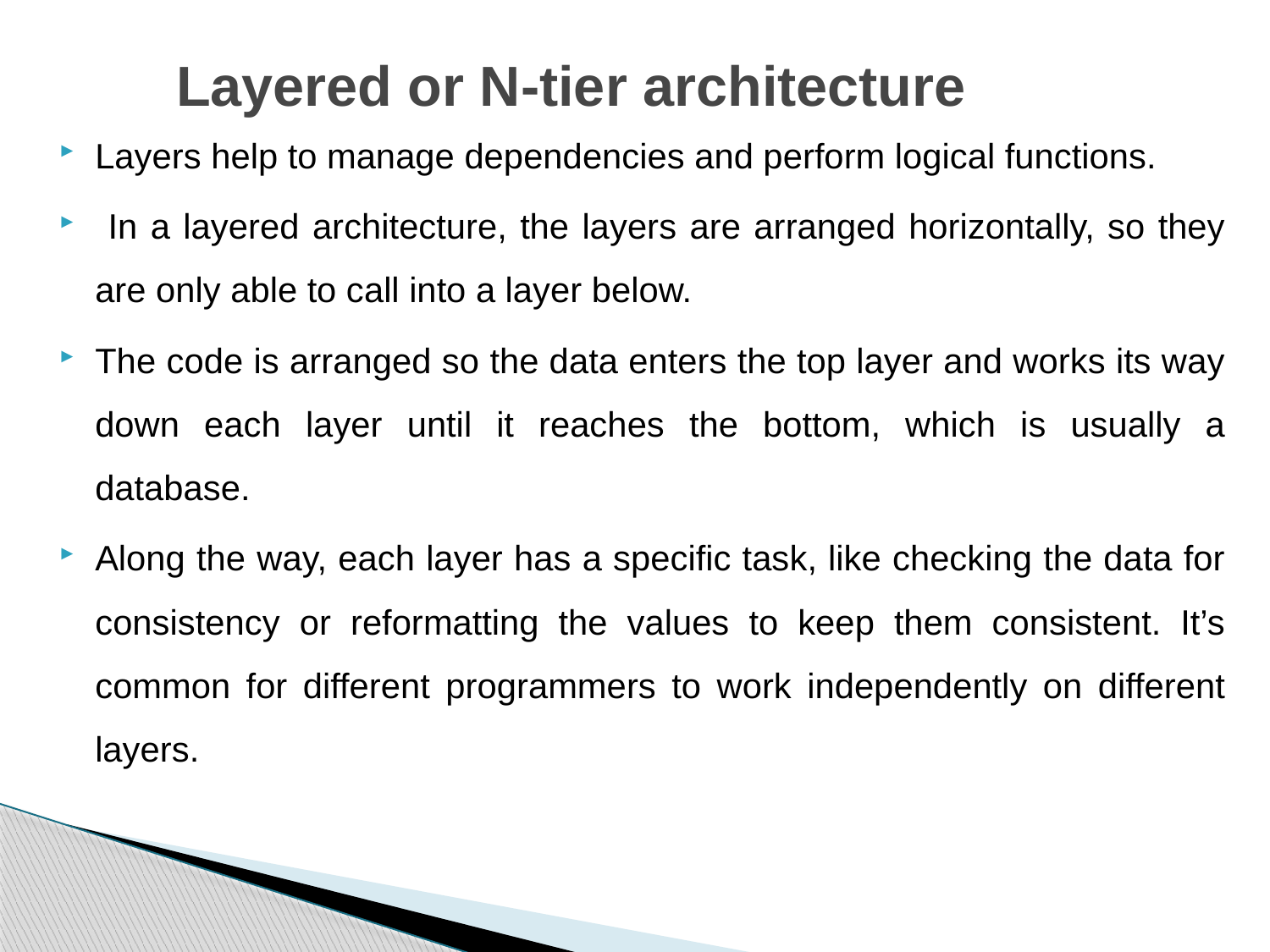

Layered or N-tier architecture
Layers help to manage dependencies and perform logical functions.
 In a layered architecture, the layers are arranged horizontally, so they are only able to call into a layer below.
The code is arranged so the data enters the top layer and works its way down each layer until it reaches the bottom, which is usually a database.
Along the way, each layer has a specific task, like checking the data for consistency or reformatting the values to keep them consistent. It’s common for different programmers to work independently on different layers.